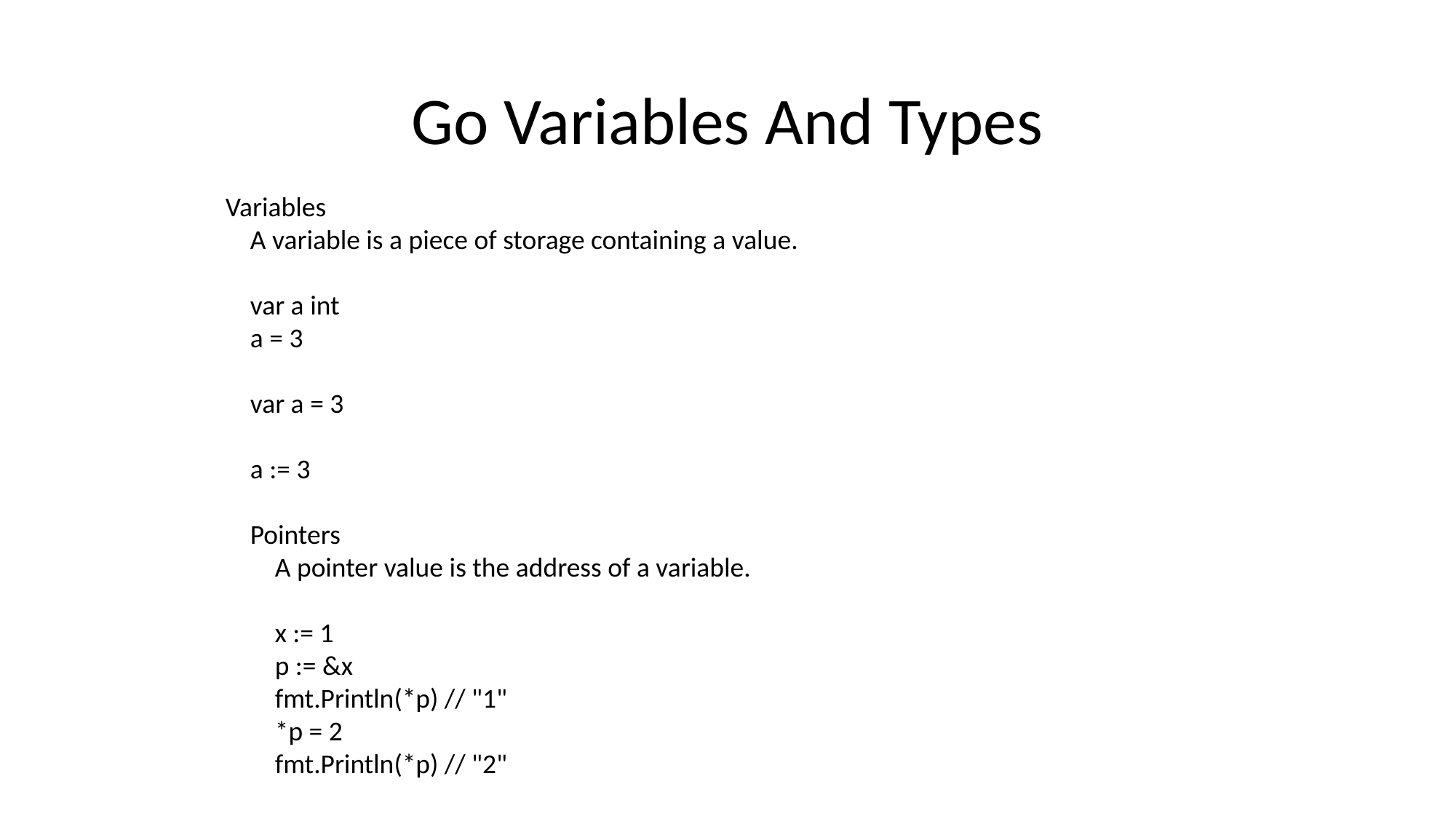

# Go Variables And Types
Variables
    A variable is a piece of storage containing a value.

    var a int
    a = 3

    var a = 3

    a := 3

    Pointers
        A pointer value is the address of a variable.

        x := 1
        p := &x
        fmt.Println(*p) // "1"
        *p = 2
        fmt.Println(*p) // "2"